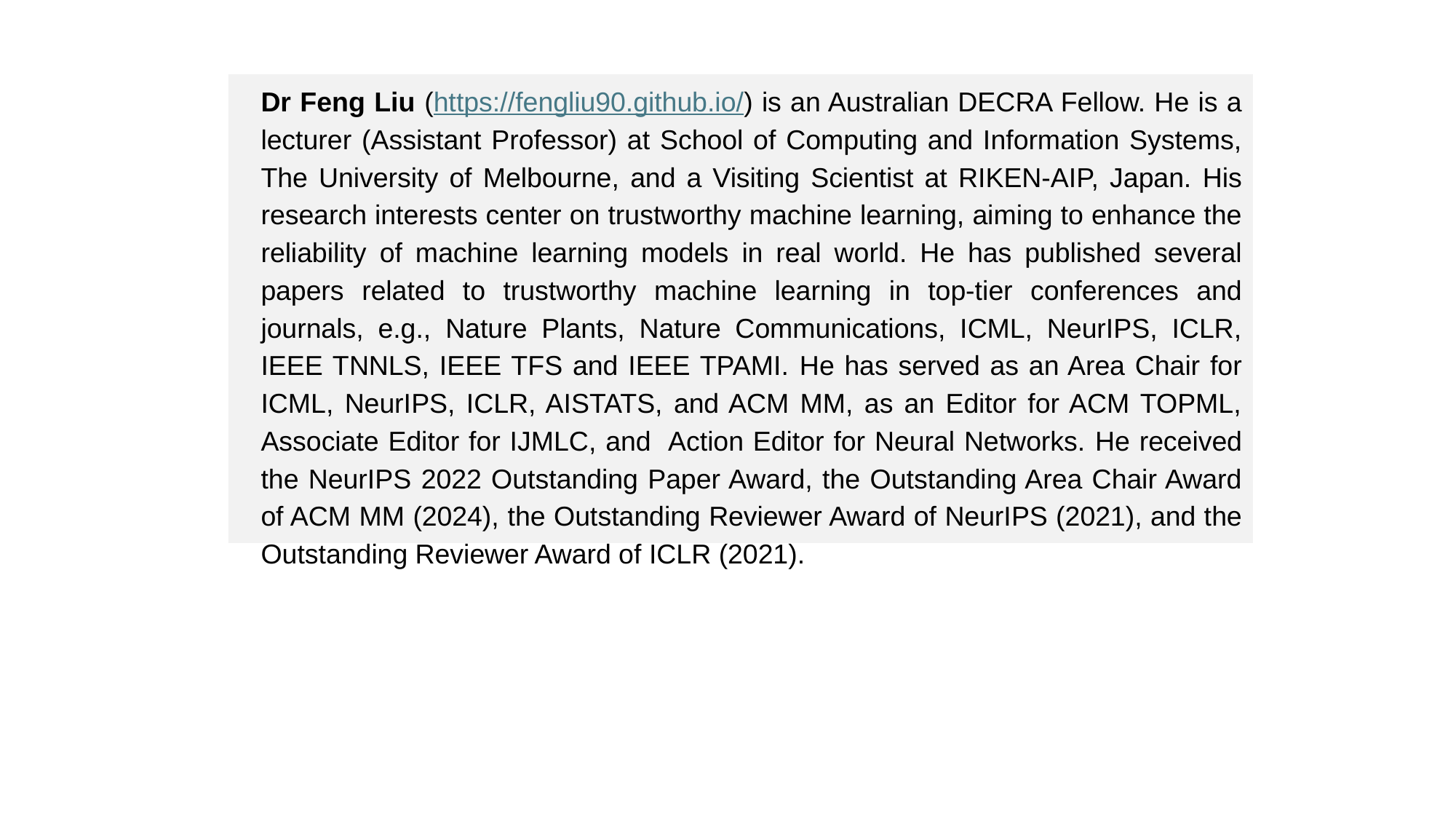

Dr Feng Liu (https://fengliu90.github.io/) is an Australian DECRA Fellow. He is a lecturer (Assistant Professor) at School of Computing and Information Systems, The University of Melbourne, and a Visiting Scientist at RIKEN-AIP, Japan. His research interests center on trustworthy machine learning, aiming to enhance the reliability of machine learning models in real world. He has published several papers related to trustworthy machine learning in top-tier conferences and journals, e.g., Nature Plants, Nature Communications, ICML, NeurIPS, ICLR, IEEE TNNLS, IEEE TFS and IEEE TPAMI. He has served as an Area Chair for ICML, NeurIPS, ICLR, AISTATS, and ACM MM, as an Editor for ACM TOPML, Associate Editor for IJMLC, and  Action Editor for Neural Networks. He received the NeurIPS 2022 Outstanding Paper Award, the Outstanding Area Chair Award of ACM MM (2024), the Outstanding Reviewer Award of NeurIPS (2021), and the Outstanding Reviewer Award of ICLR (2021).